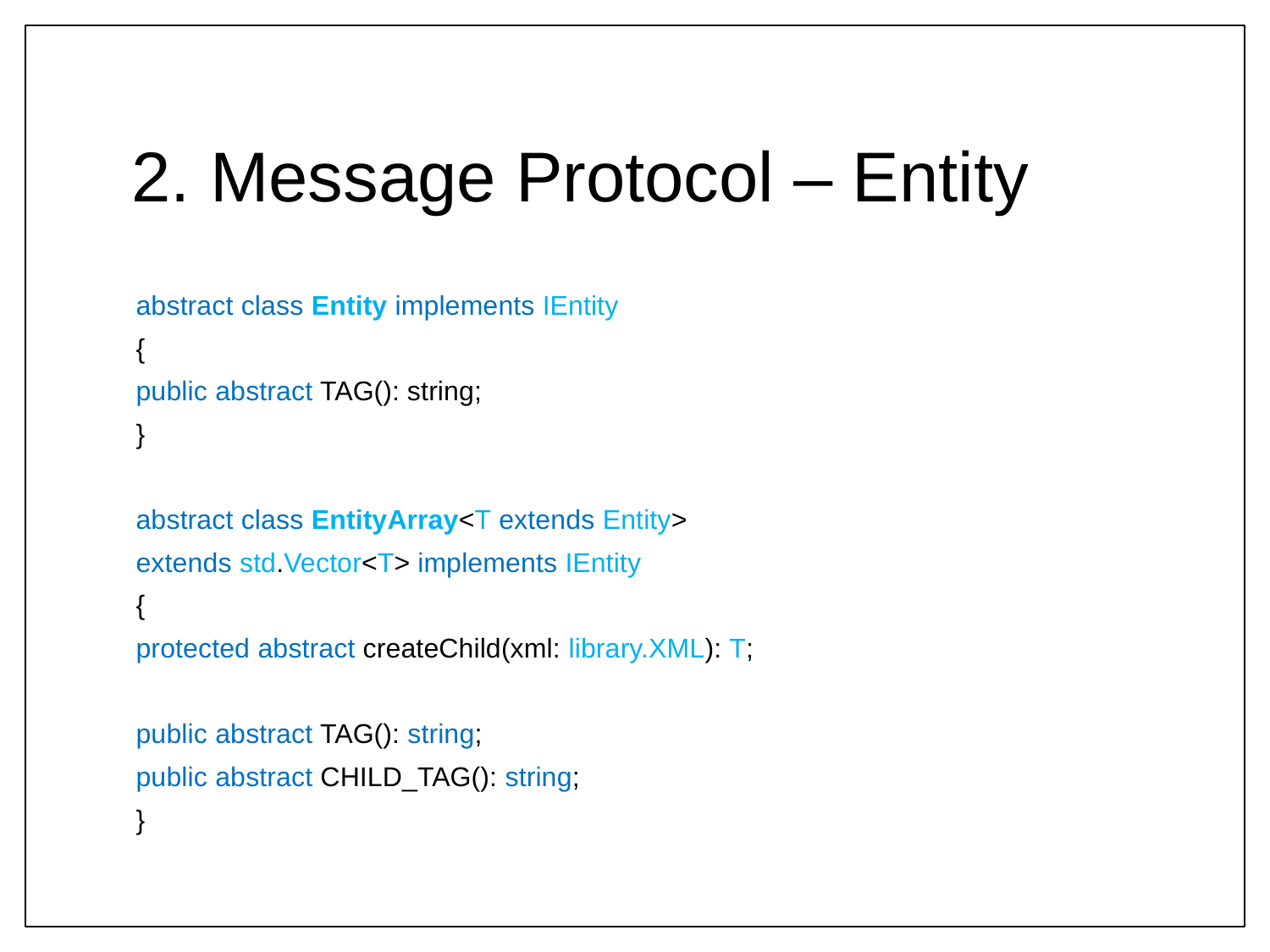

# 2. Message Protocol – Entity
abstract class Entity implements IEntity
{
	public abstract TAG(): string;
}

abstract class EntityArray<T extends Entity>
	extends std.Vector<T> implements IEntity
{
	protected abstract createChild(xml: library.XML): T;

	public abstract TAG(): string;
	public abstract CHILD_TAG(): string;
}